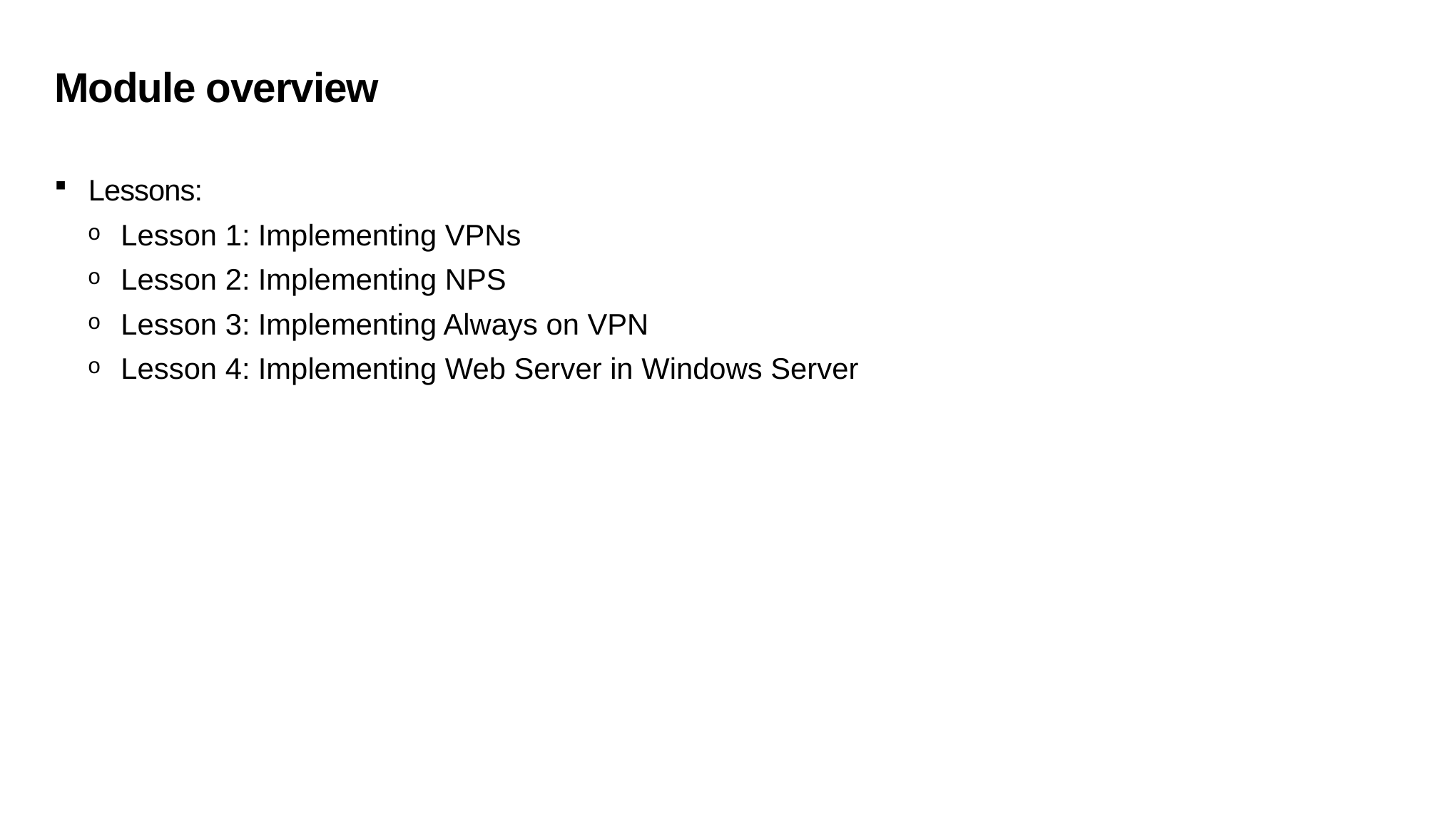

# Module overview
Lessons:
Lesson 1: Implementing VPNs
Lesson 2: Implementing NPS
Lesson 3: Implementing Always on VPN
Lesson 4: Implementing Web Server in Windows Server